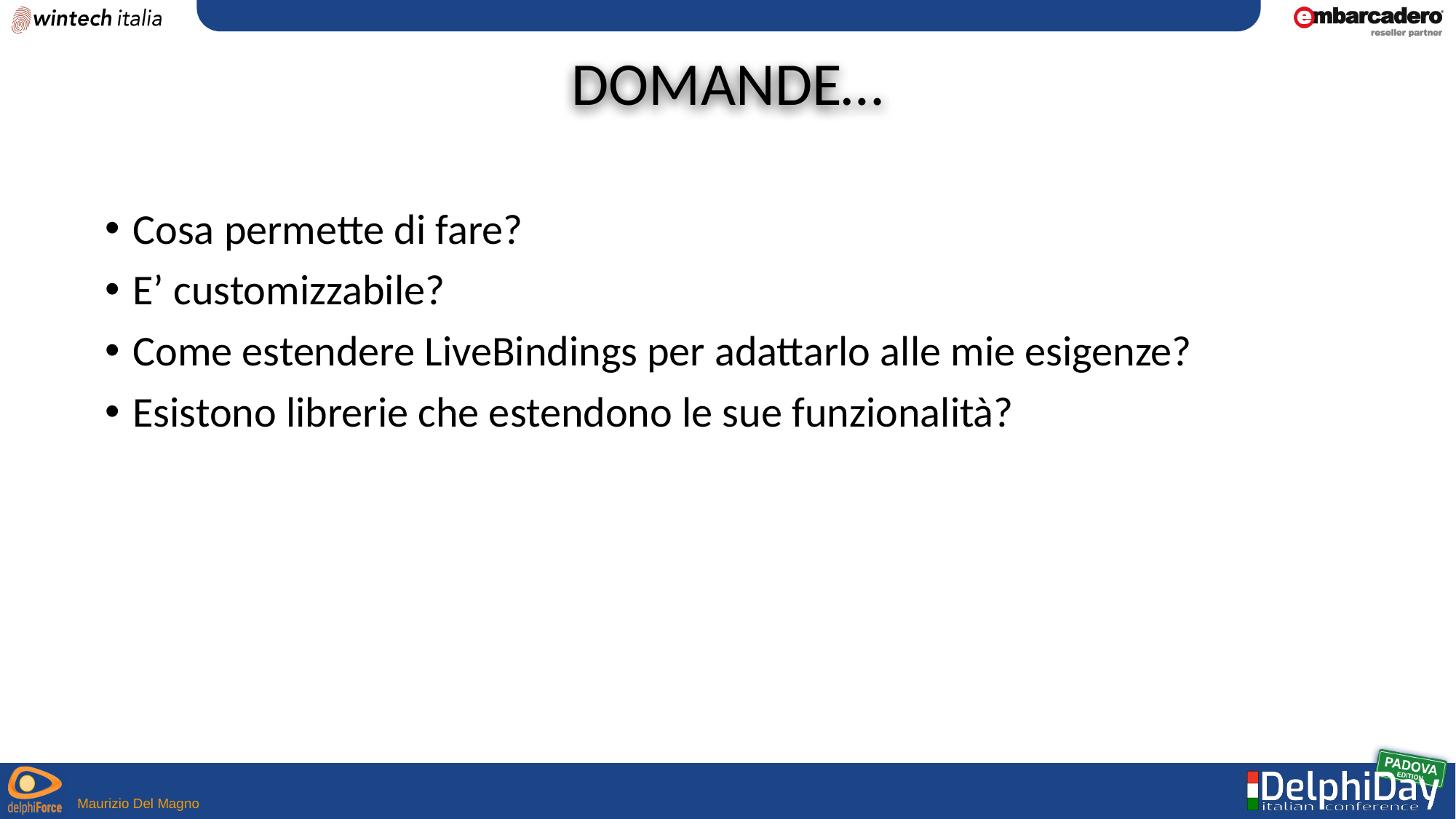

# Domande…
Cosa permette di fare?
E’ customizzabile?
Come estendere LiveBindings per adattarlo alle mie esigenze?
Esistono librerie che estendono le sue funzionalità?